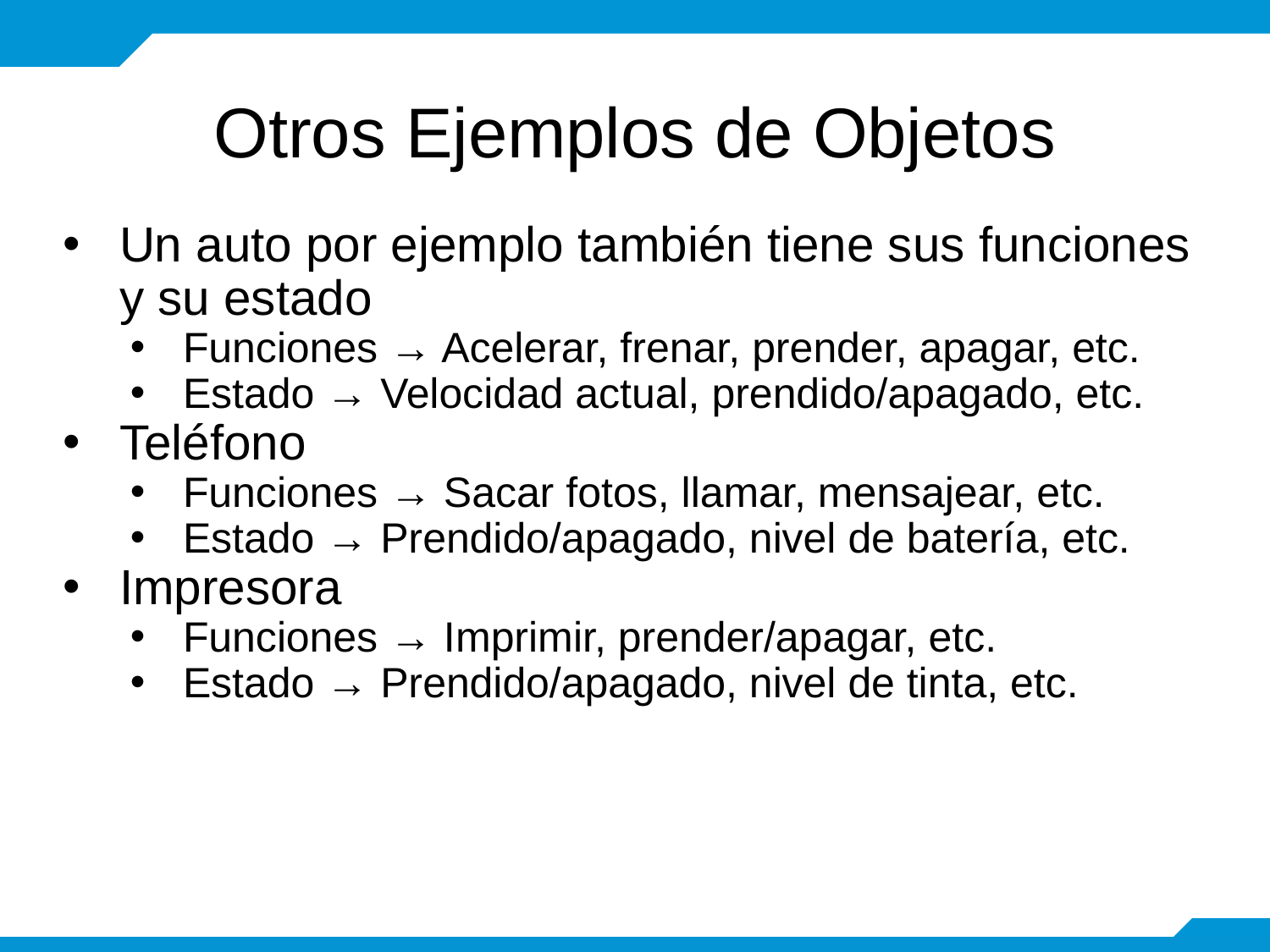

# Otros Ejemplos de Objetos
Un auto por ejemplo también tiene sus funciones y su estado
Funciones → Acelerar, frenar, prender, apagar, etc.
Estado → Velocidad actual, prendido/apagado, etc.
Teléfono
Funciones → Sacar fotos, llamar, mensajear, etc.
Estado → Prendido/apagado, nivel de batería, etc.
Impresora
Funciones → Imprimir, prender/apagar, etc.
Estado → Prendido/apagado, nivel de tinta, etc.